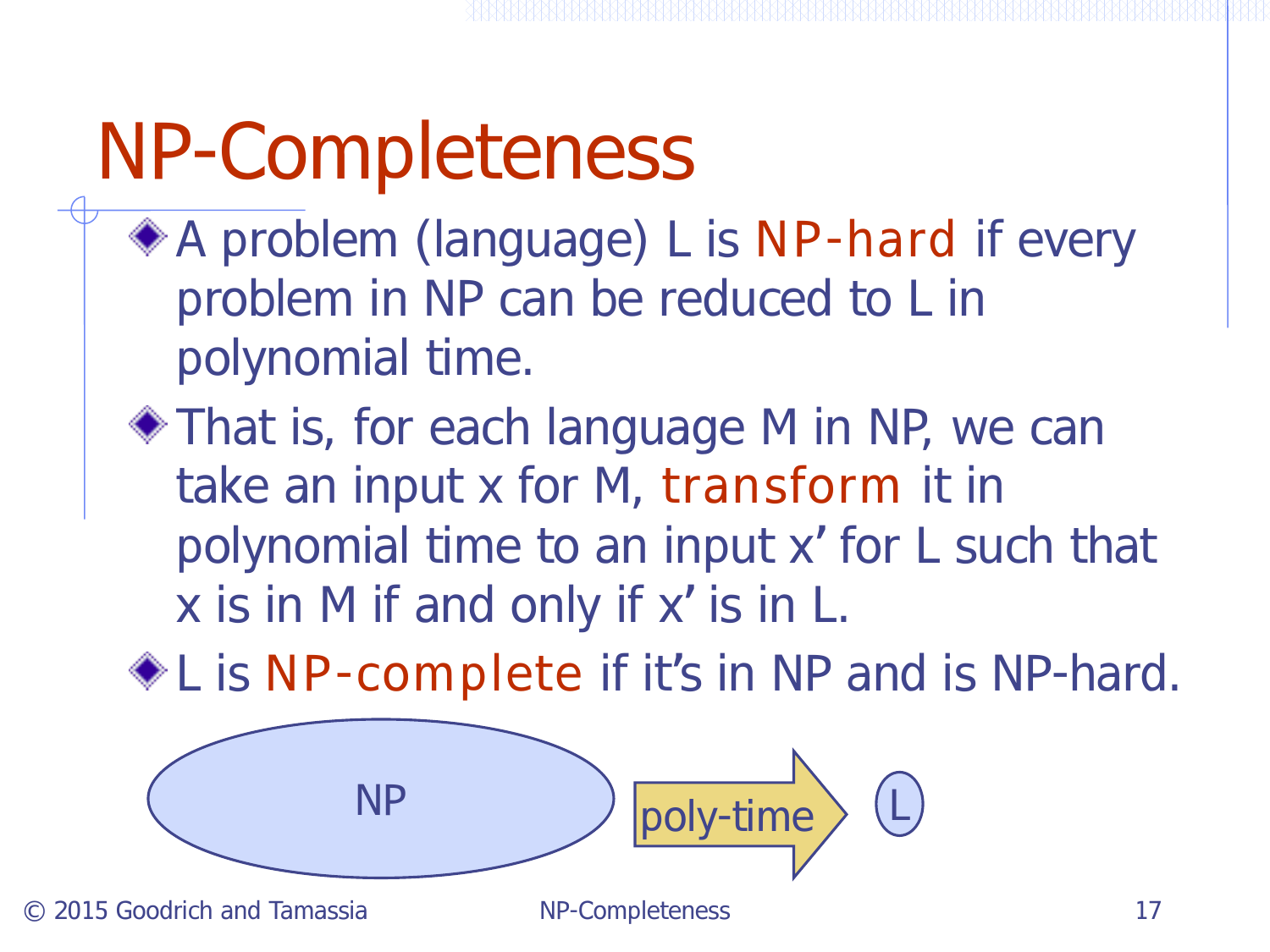

# NP-Completeness
A problem (language) L is NP-hard if every problem in NP can be reduced to L in polynomial time.
That is, for each language M in NP, we can take an input x for M, transform it in polynomial time to an input x’ for L such that  x is in M if and only if x’ is in L.
L is NP-complete if it’s in NP and is NP-hard.
NP
poly-time

L
© 2015 Goodrich and Tamassia
NP-Completeness
17